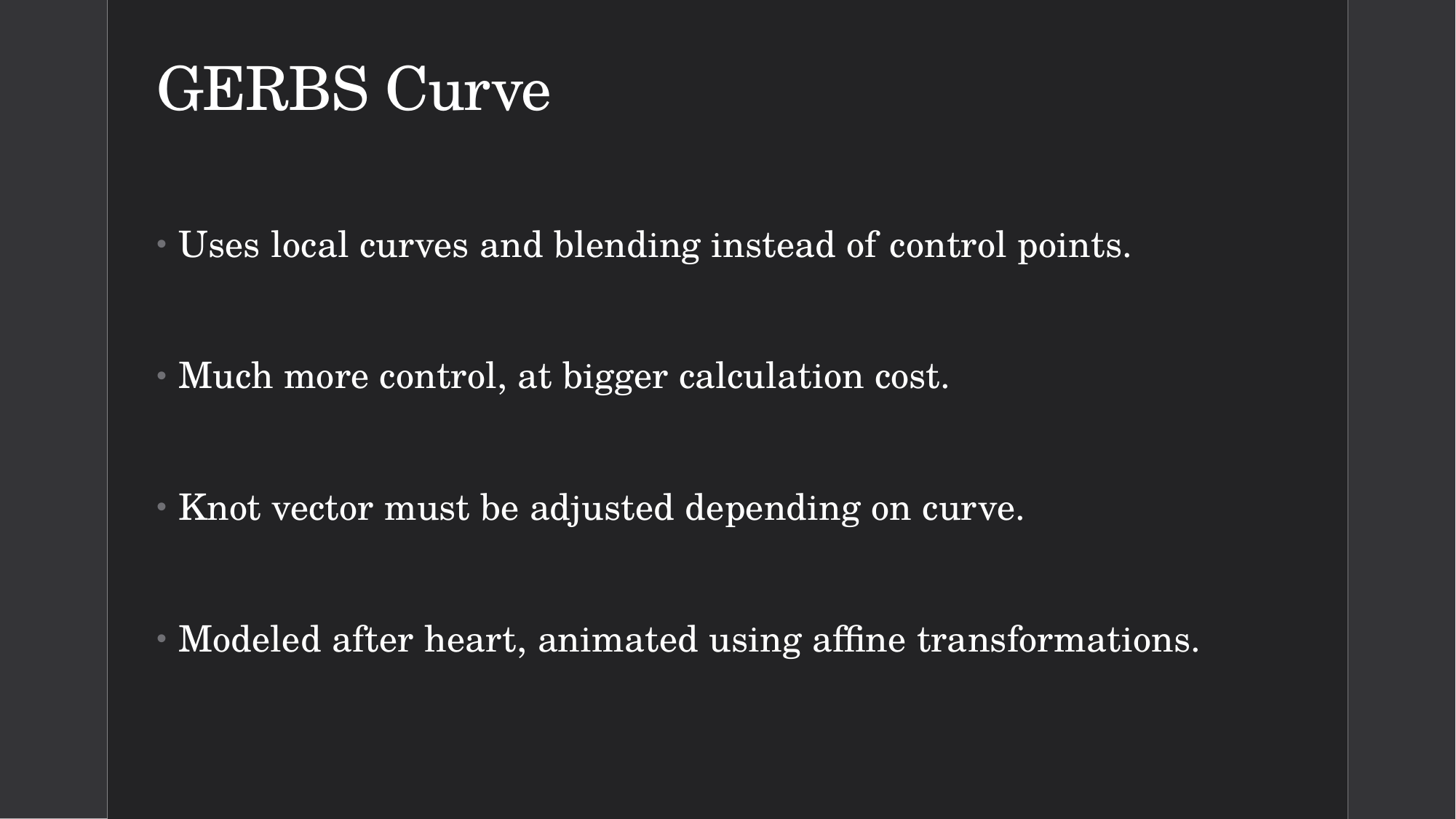

# GERBS Curve
Uses local curves and blending instead of control points.

Much more control, at bigger calculation cost.

Knot vector must be adjusted depending on curve.

Modeled after heart, animated using affine transformations.